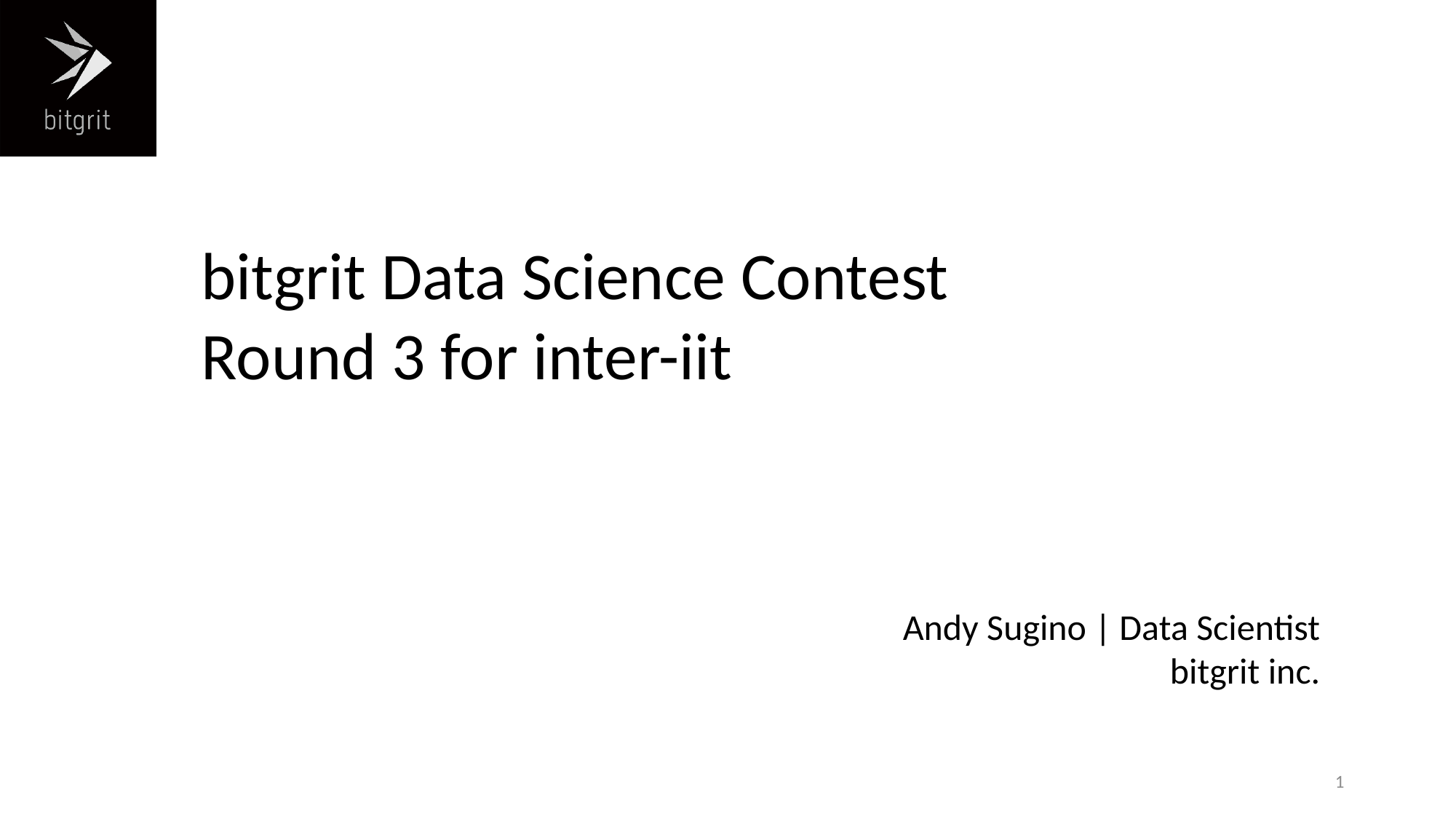

bitgrit Data Science Contest
Round 3 for inter-iit

Andy Sugino | Data Scientist
bitgrit inc.
1